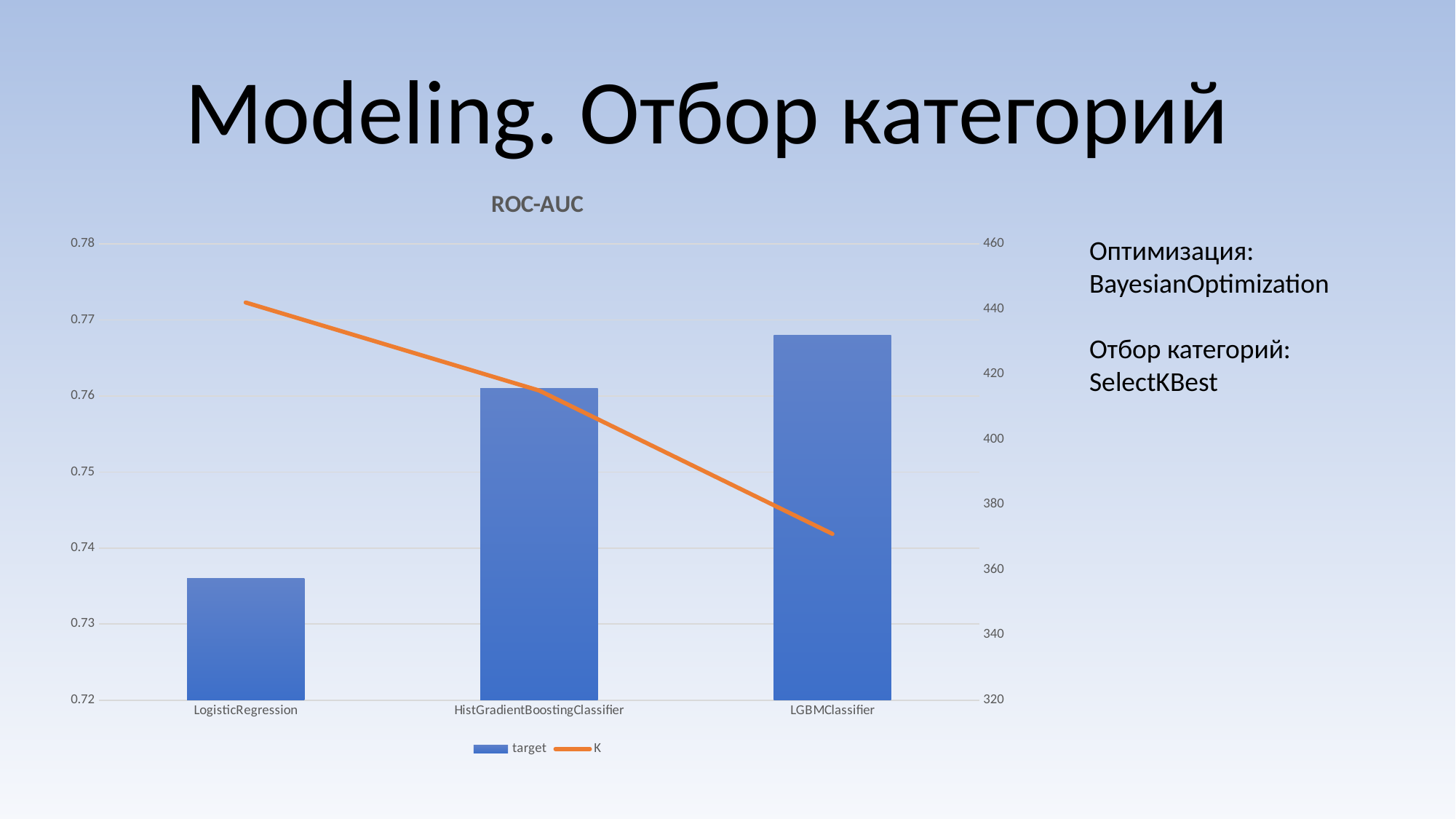

# Modeling. Отбор категорий

### Chart: ROC-AUC

| Category | target | K |
|---|---|---|
| LogisticRegression | 0.736 | 442.0 |
| HistGradientBoostingClassifier | 0.761 | 415.0 |
| LGBMClassifier | 0.768 | 371.0 |
Оптимизация:
BayesianOptimization

Отбор категорий:
SelectKBest